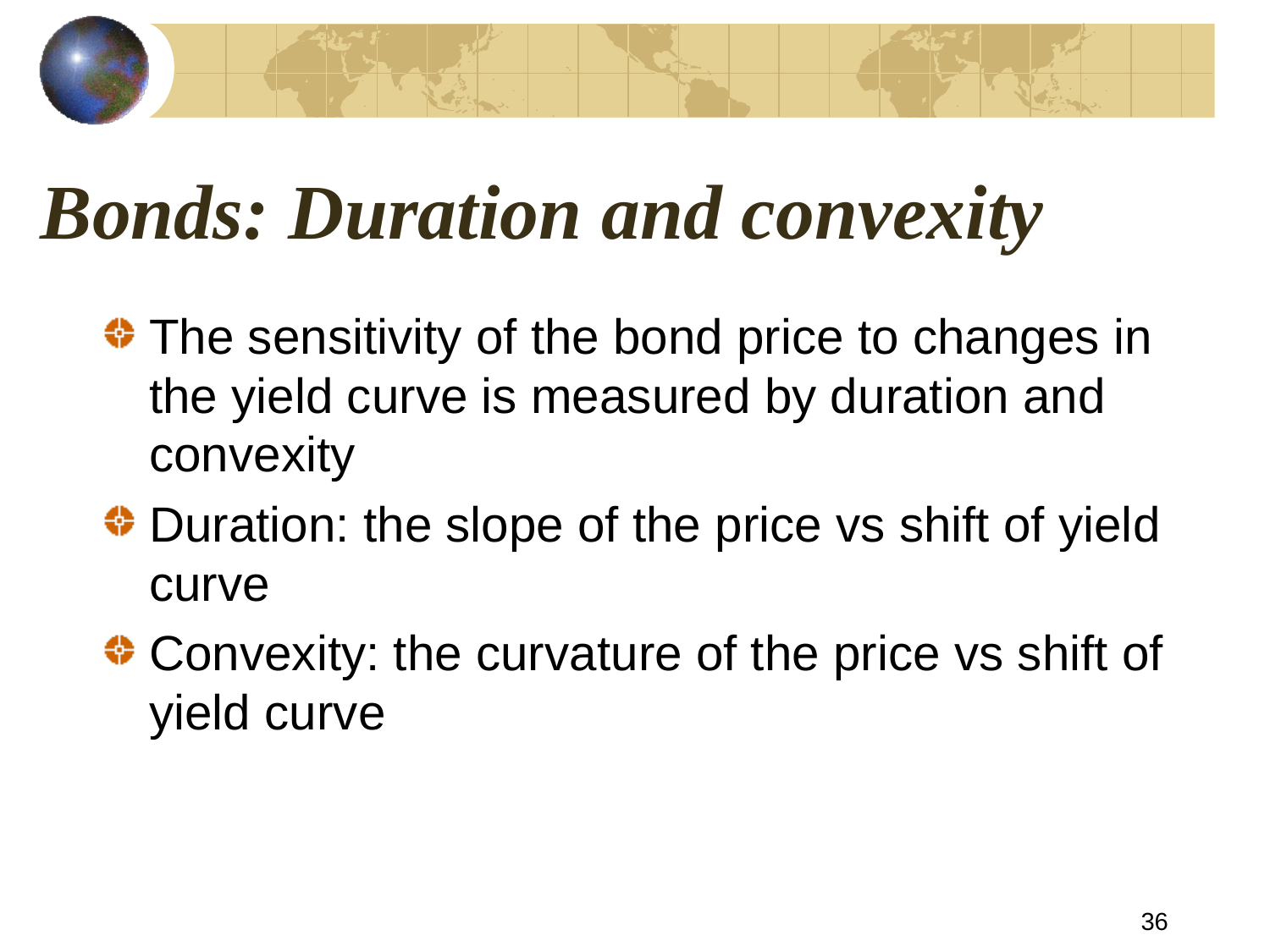

# Bonds: Duration and convexity
The sensitivity of the bond price to changes in the yield curve is measured by duration and convexity
Duration: the slope of the price vs shift of yield curve
Convexity: the curvature of the price vs shift of yield curve
36